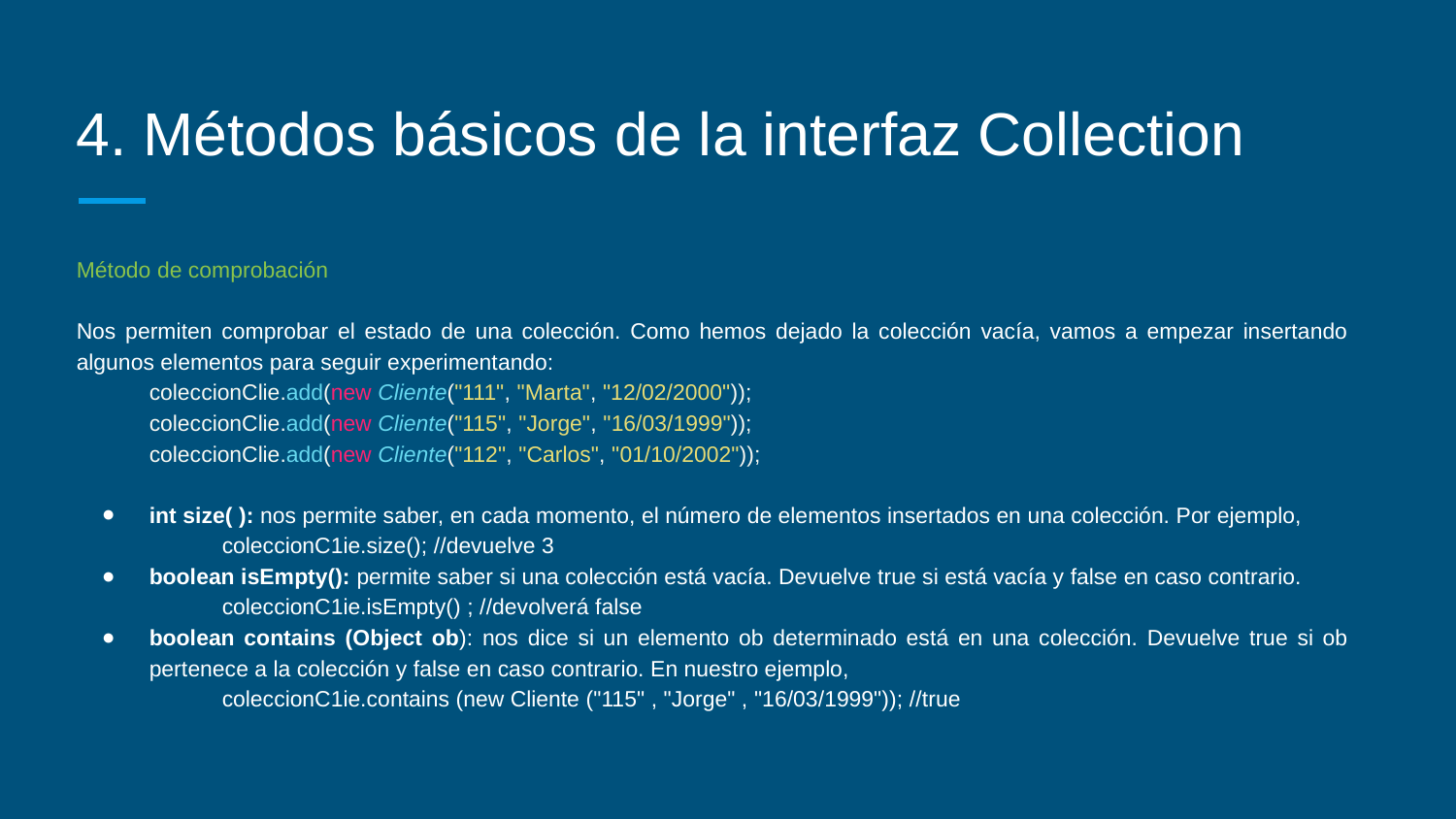

# 4. Métodos básicos de la interfaz Collection
Método de comprobación

Nos permiten comprobar el estado de una colección. Como hemos dejado la colección vacía, vamos a empezar insertando algunos elementos para seguir experimentando:
coleccionClie.add(new Cliente("111", "Marta", "12/02/2000"));
coleccionClie.add(new Cliente("115", "Jorge", "16/03/1999"));
coleccionClie.add(new Cliente("112", "Carlos", "01/10/2002"));

int size( ): nos permite saber, en cada momento, el número de elementos insertados en una colección. Por ejemplo,
coleccionC1ie.size(); //devuelve 3
boolean isEmpty(): permite saber si una colección está vacía. Devuelve true si está vacía y false en caso contrario.
coleccionC1ie.isEmpty() ; //devolverá false
boolean contains (Object ob): nos dice si un elemento ob determinado está en una colección. Devuelve true si ob pertenece a la colección y false en caso contrario. En nuestro ejemplo,
coleccionC1ie.contains (new Cliente ("115" , "Jorge" , "16/03/1999")); //true